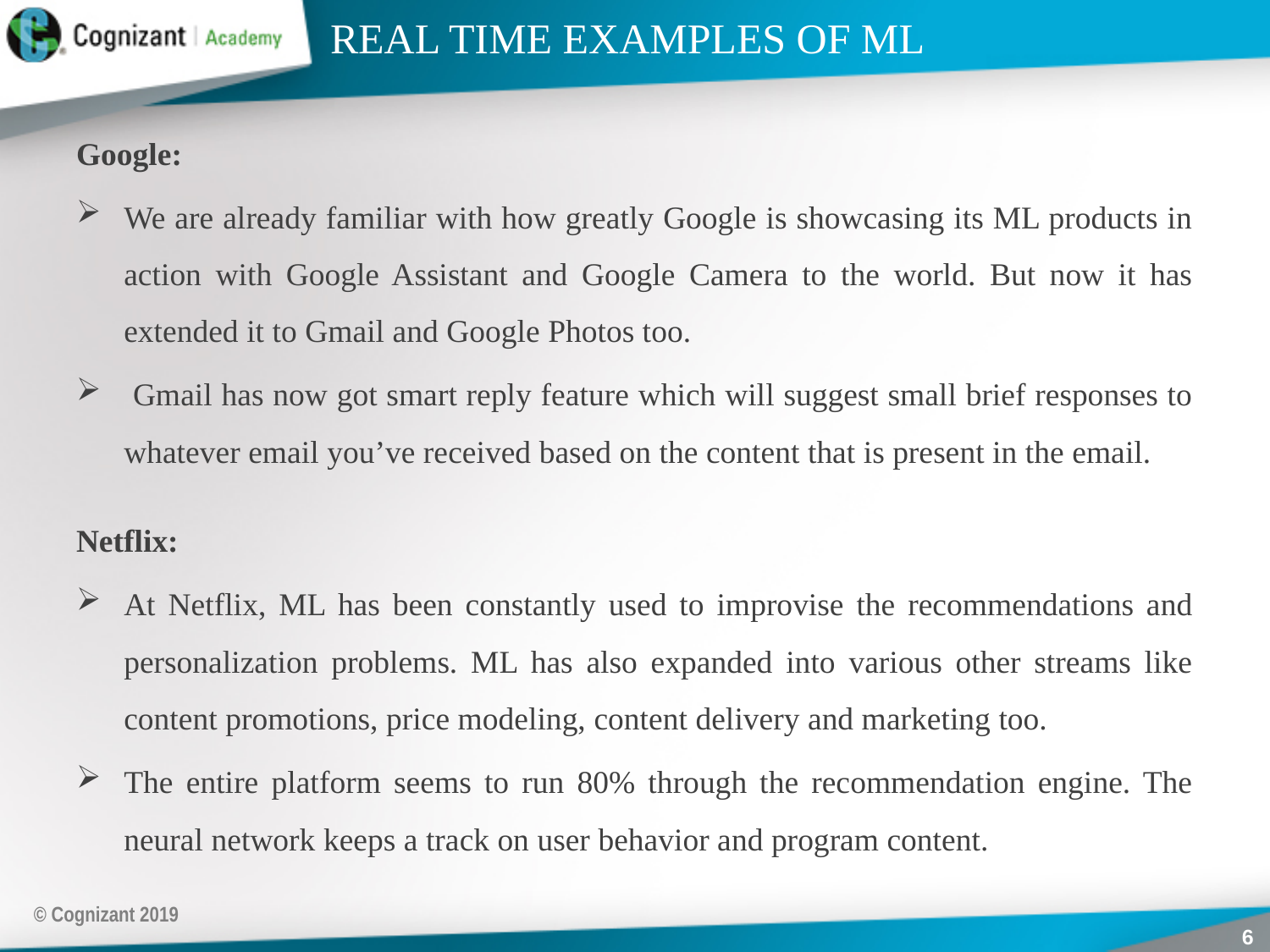

# REAL TIME EXAMPLES OF ML
Google:
We are already familiar with how greatly Google is showcasing its ML products in action with Google Assistant and Google Camera to the world. But now it has extended it to Gmail and Google Photos too.
 Gmail has now got smart reply feature which will suggest small brief responses to whatever email you’ve received based on the content that is present in the email.

Netflix:
At Netflix, ML has been constantly used to improvise the recommendations and personalization problems. ML has also expanded into various other streams like content promotions, price modeling, content delivery and marketing too.
The entire platform seems to run 80% through the recommendation engine. The neural network keeps a track on user behavior and program content.
© Cognizant 2019
6